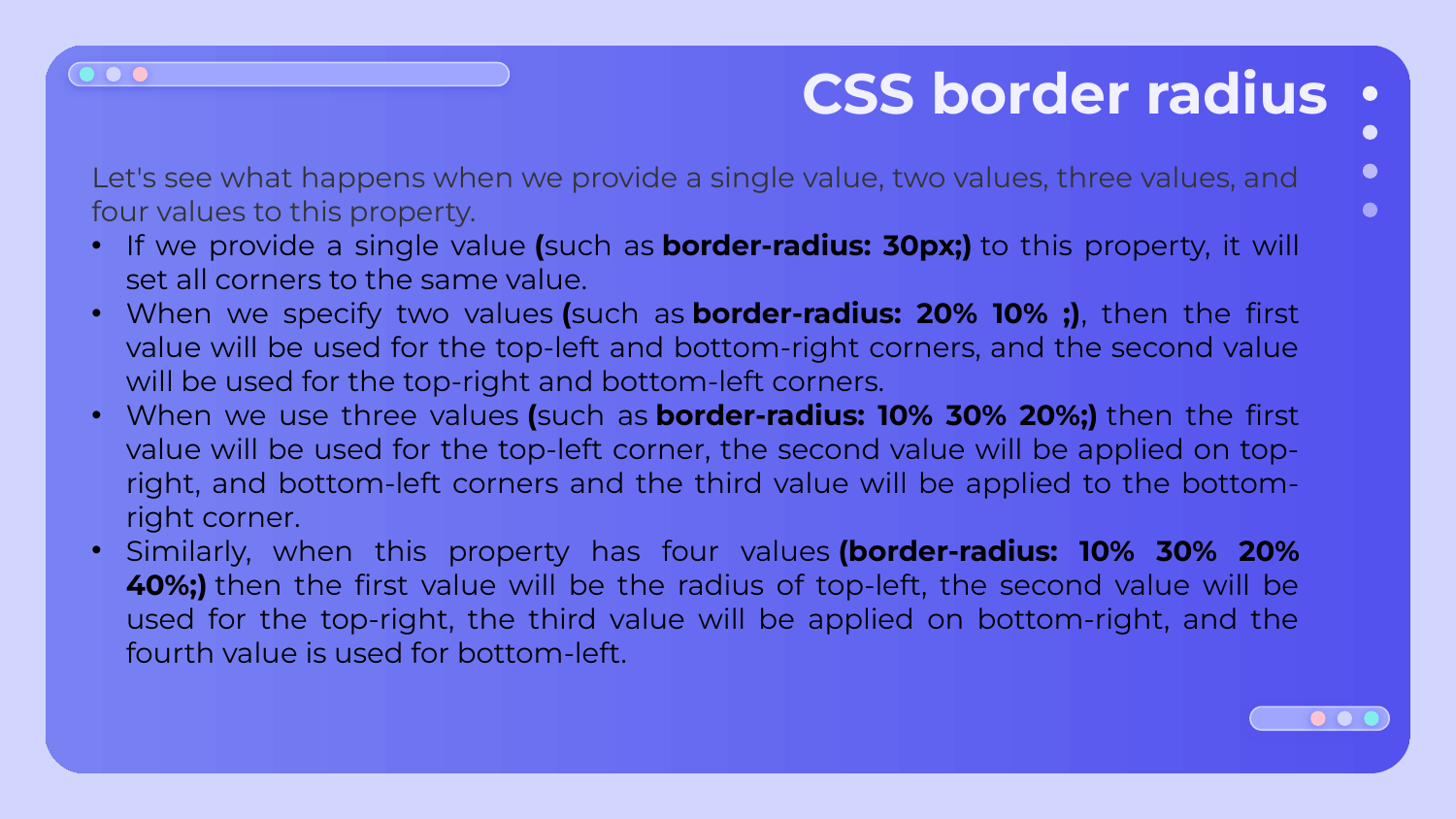

# CSS border radius
Let's see what happens when we provide a single value, two values, three values, and four values to this property.
If we provide a single value (such as border-radius: 30px;) to this property, it will set all corners to the same value.
When we specify two values (such as border-radius: 20% 10% ;), then the first value will be used for the top-left and bottom-right corners, and the second value will be used for the top-right and bottom-left corners.
When we use three values (such as border-radius: 10% 30% 20%;) then the first value will be used for the top-left corner, the second value will be applied on top-right, and bottom-left corners and the third value will be applied to the bottom-right corner.
Similarly, when this property has four values (border-radius: 10% 30% 20% 40%;) then the first value will be the radius of top-left, the second value will be used for the top-right, the third value will be applied on bottom-right, and the fourth value is used for bottom-left.